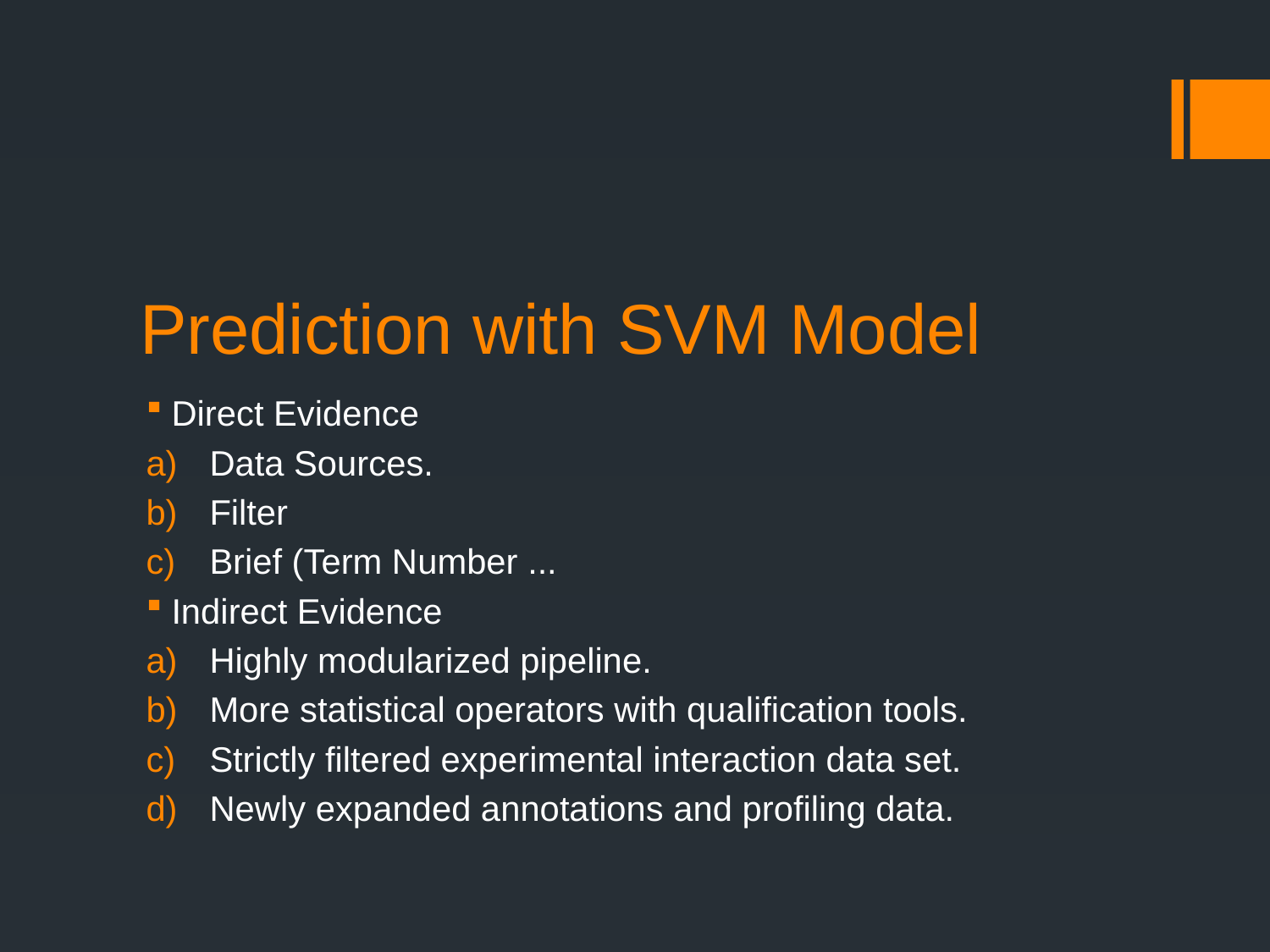

# Prediction with SVM Model
Direct Evidence
Data Sources.
Filter
Brief (Term Number ...
Indirect Evidence
Highly modularized pipeline.
More statistical operators with qualification tools.
Strictly filtered experimental interaction data set.
Newly expanded annotations and profiling data.